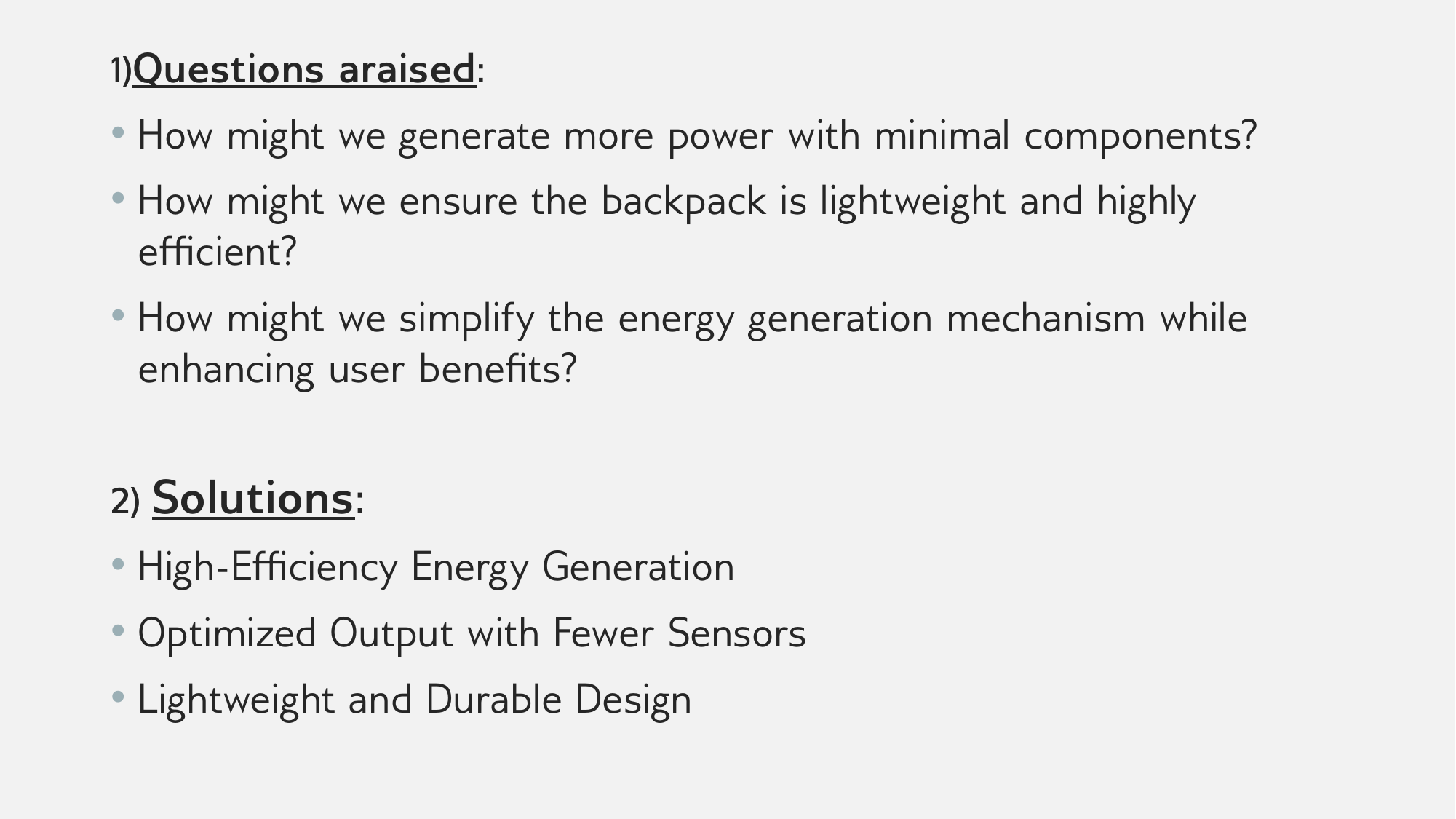

1)Questions araised:
How might we generate more power with minimal components?
How might we ensure the backpack is lightweight and highly efficient?
How might we simplify the energy generation mechanism while enhancing user benefits?

2) Solutions:
High-Efficiency Energy Generation
Optimized Output with Fewer Sensors
Lightweight and Durable Design